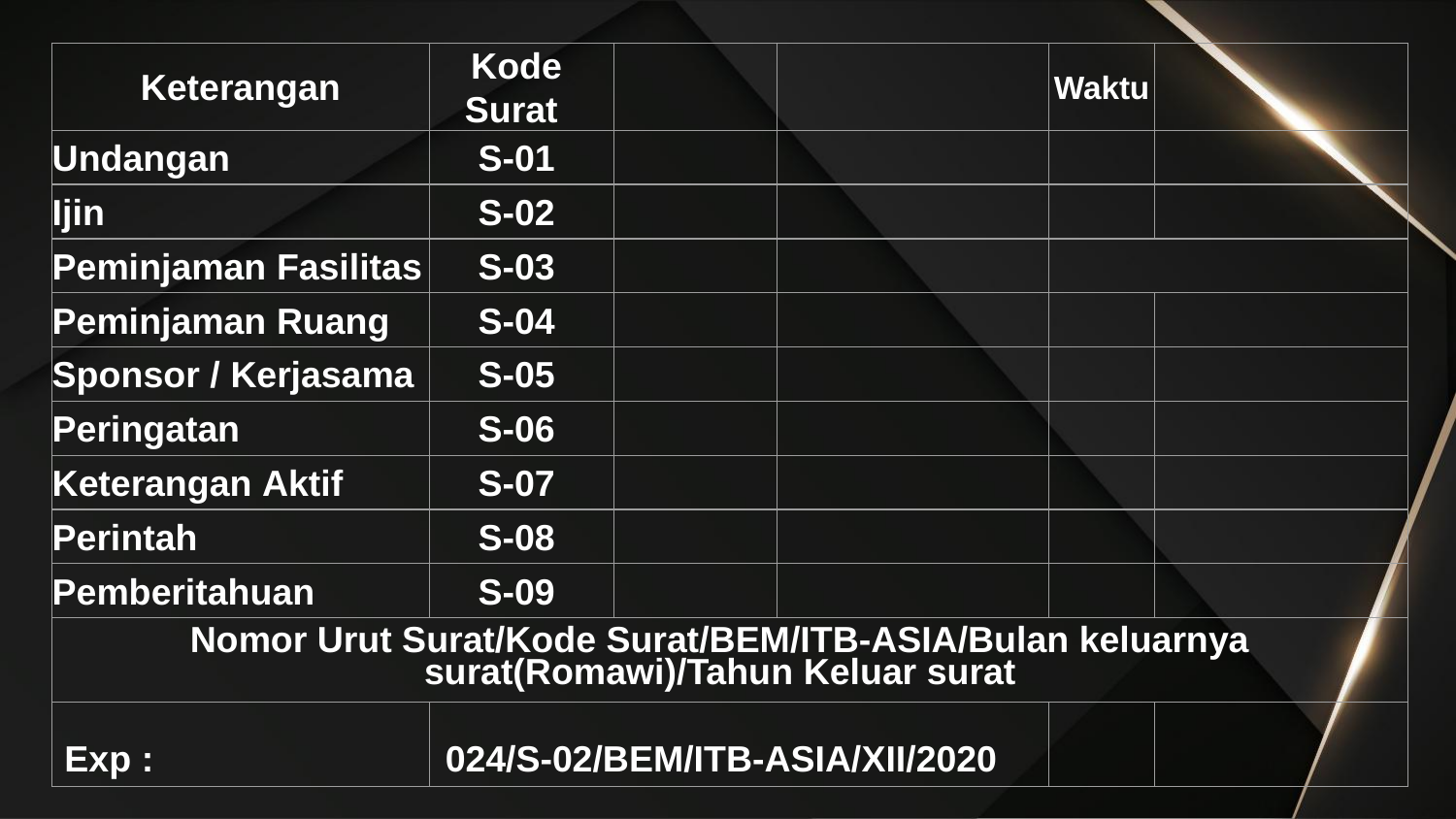

| Keterangan | Kode Surat |  |  | Waktu |  |
| --- | --- | --- | --- | --- | --- |
| Undangan | S-01 |  |  |  |  |
| Ijin | S-02 |  |  |  |  |
| Peminjaman Fasilitas | S-03 |  |  |  |  |
| Peminjaman Ruang | S-04 |  |  |  |  |
| Sponsor / Kerjasama | S-05 |  |  |  |  |
| Peringatan | S-06 |  |  |  |  |
| Keterangan Aktif | S-07 |  |  |  |  |
| Perintah | S-08 |  |  |  |  |
| Pemberitahuan | S-09 |  |  |  |  |
| Nomor Urut Surat/Kode Surat/BEM/ITB-ASIA/Bulan keluarnya surat(Romawi)/Tahun Keluar surat |  |  |  |  |  |
| Exp : | 024/S-02/BEM/ITB-ASIA/XII/2020 |  |  |  |  |
#